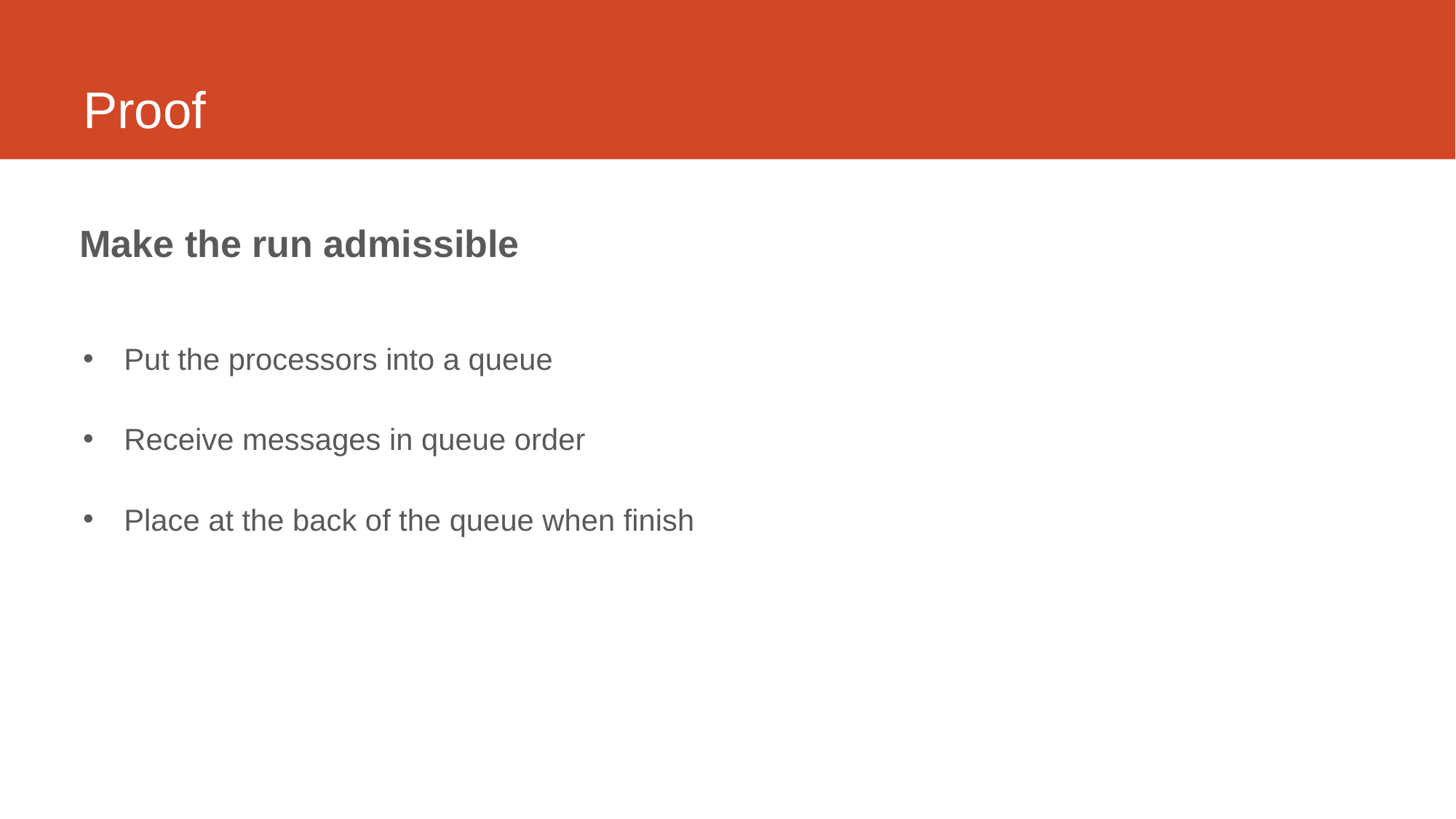

# Proof
Make the run admissible

Put the processors into a queue
Receive messages in queue order
Place at the back of the queue when finish